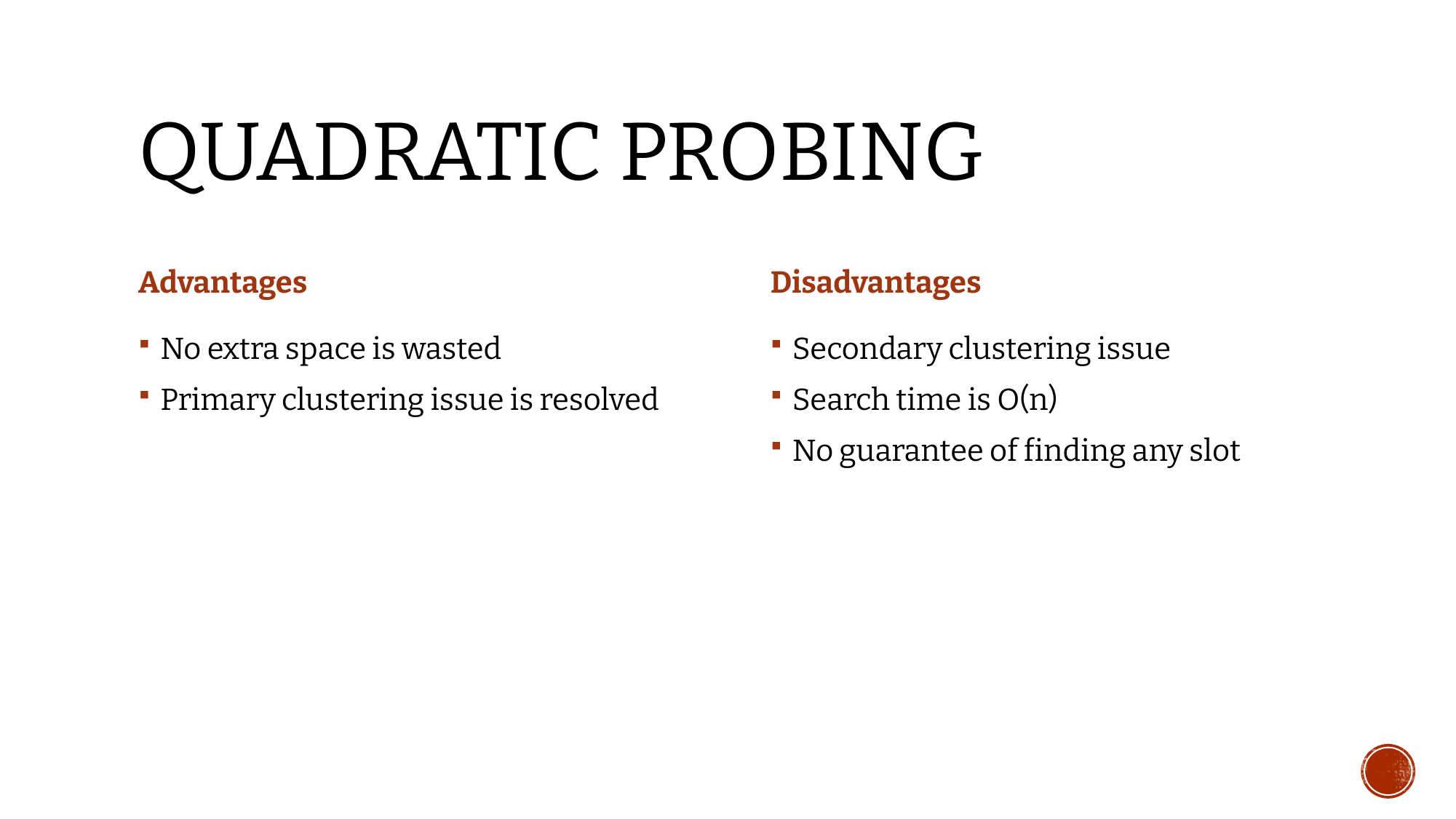

# Quadratic probing
Advantages
Disadvantages
No extra space is wasted
Primary clustering issue is resolved
Secondary clustering issue
Search time is O(n)
No guarantee of finding any slot